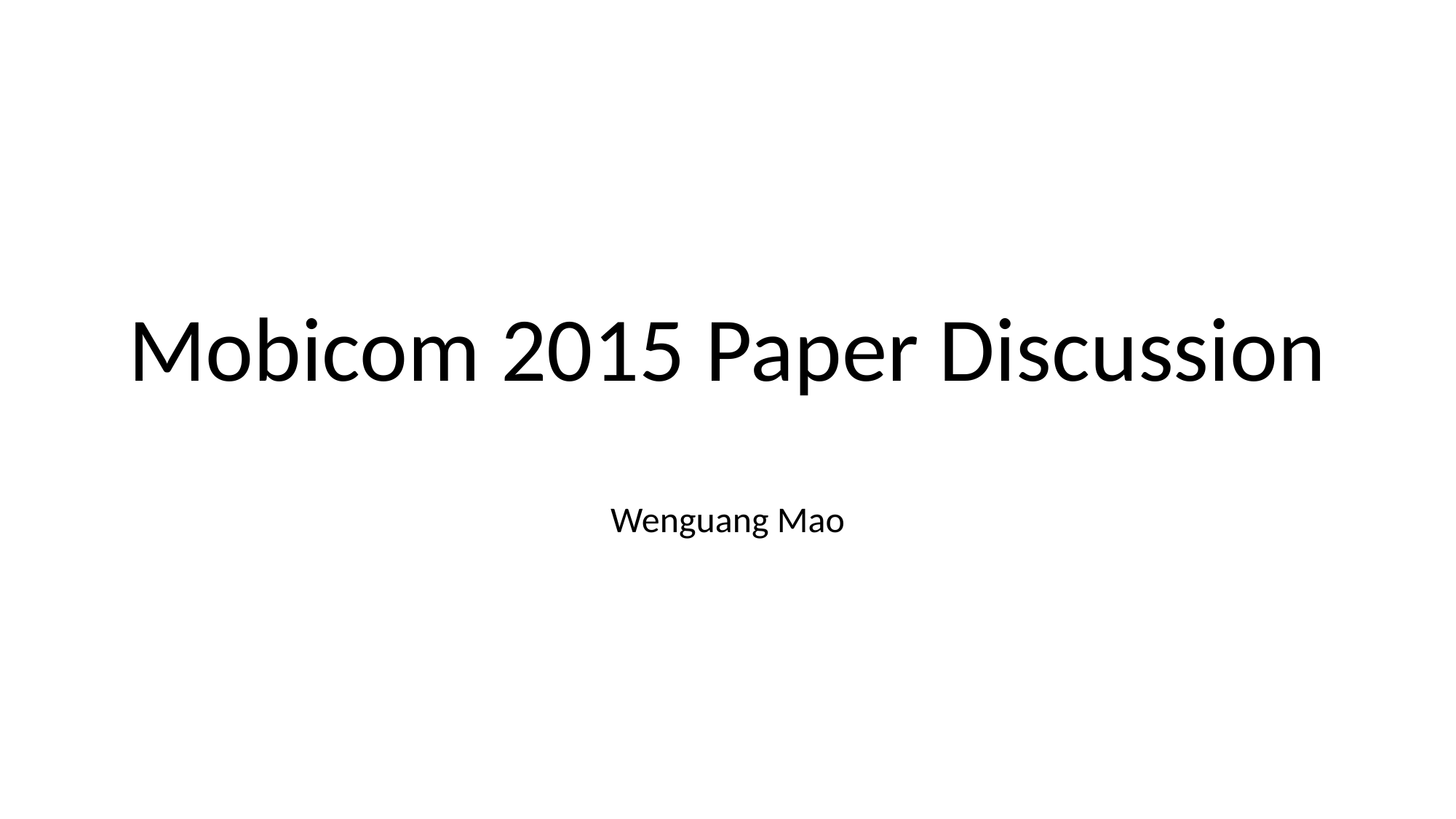

# Mobicom 2015 Paper Discussion
Wenguang Mao